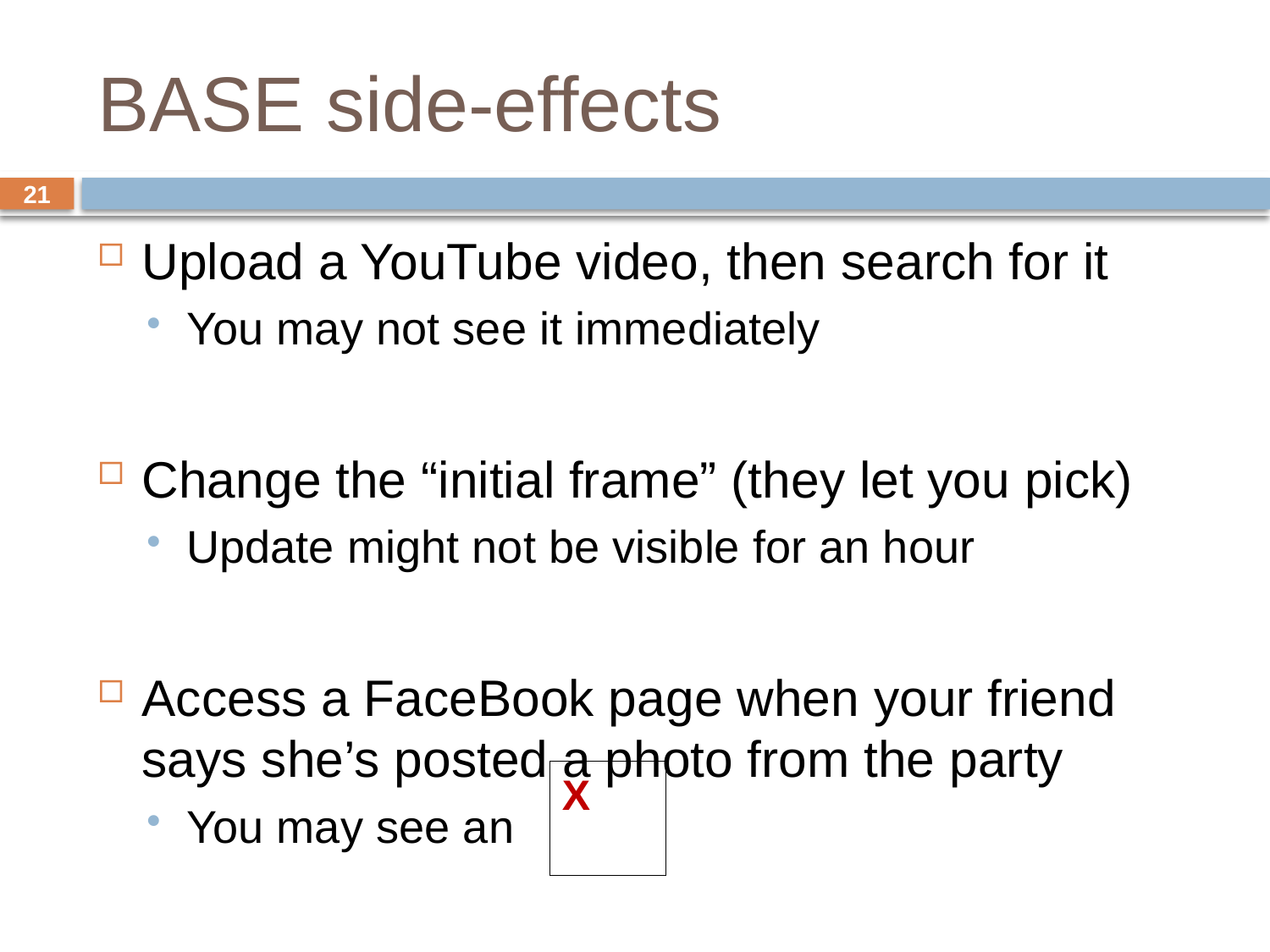

# BASE side-effects
21
Upload a YouTube video, then search for it
You may not see it immediately

Change the “initial frame” (they let you pick)
Update might not be visible for an hour

Access a FaceBook page when your friend says she’s posted a photo from the party
You may see an
X